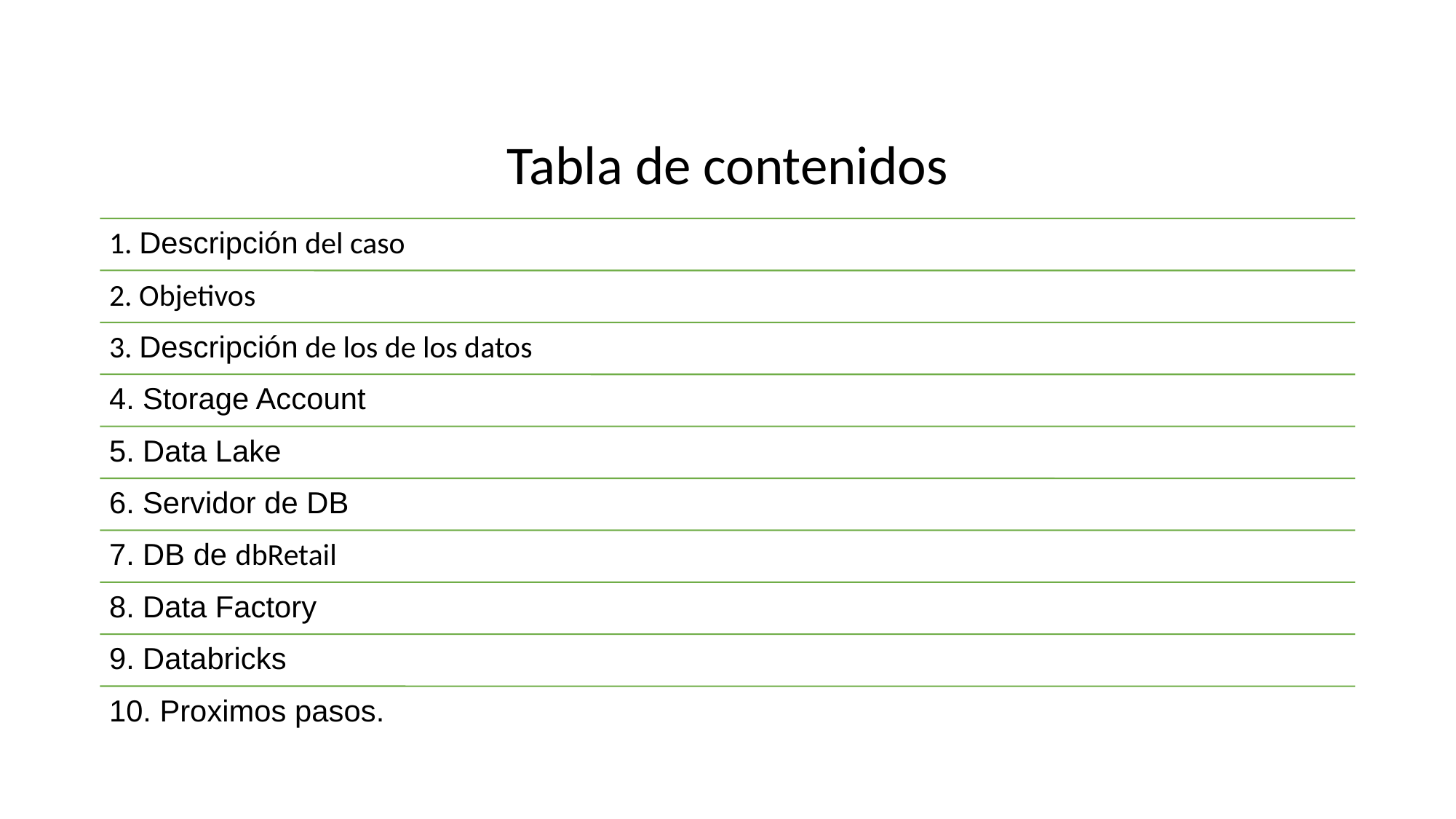

# Tabla de contenidos
1. Descripción del caso
2. Objetivos
3. Descripción de los de los datos
4. Storage Account
5. Data Lake
6. Servidor de DB
7. DB de dbRetail
8. Data Factory
9. Databricks
10. Proximos pasos.